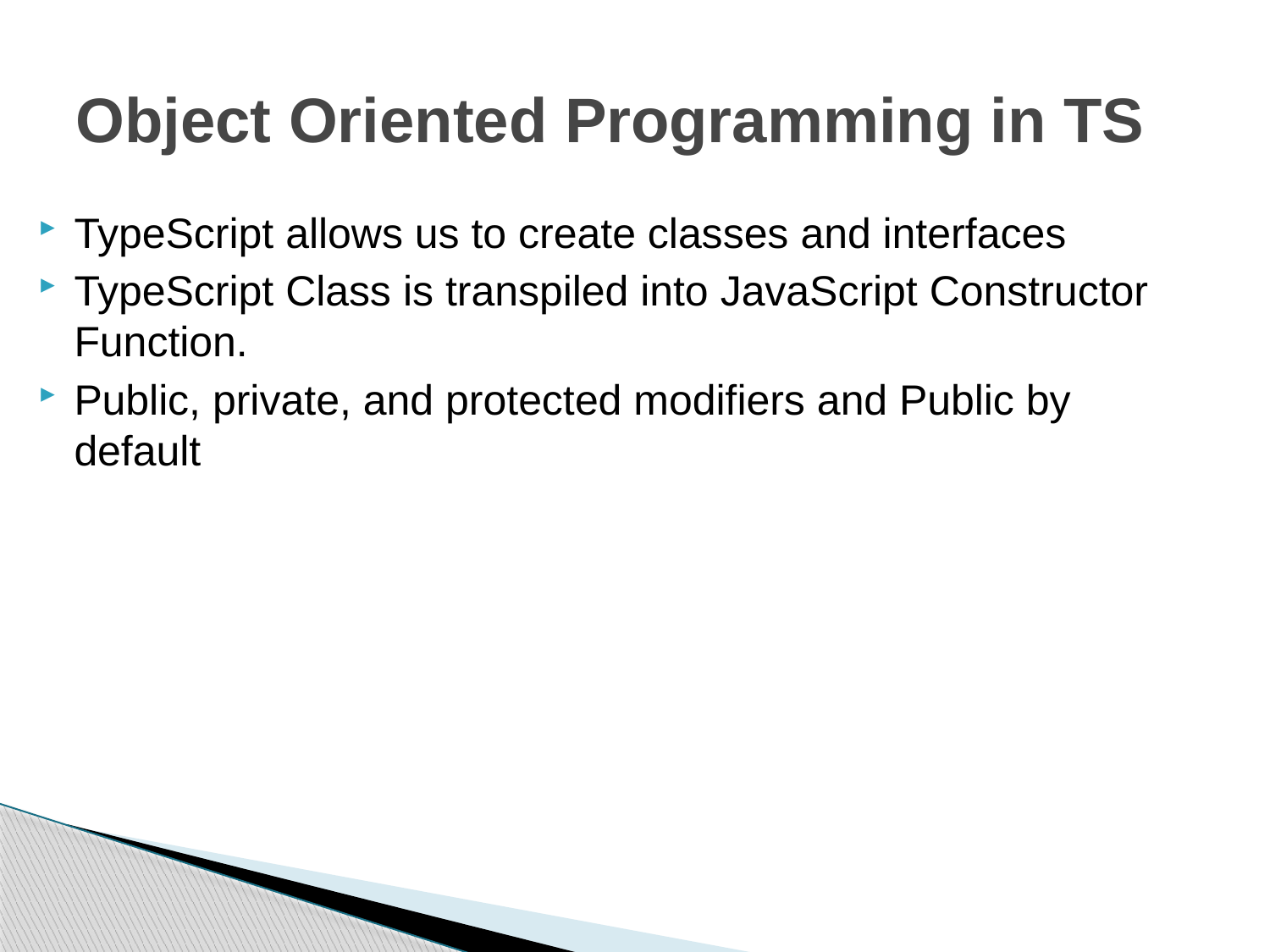

# Object Oriented Programming in TS
TypeScript allows us to create classes and interfaces
TypeScript Class is transpiled into JavaScript Constructor Function.
Public, private, and protected modifiers and Public by default